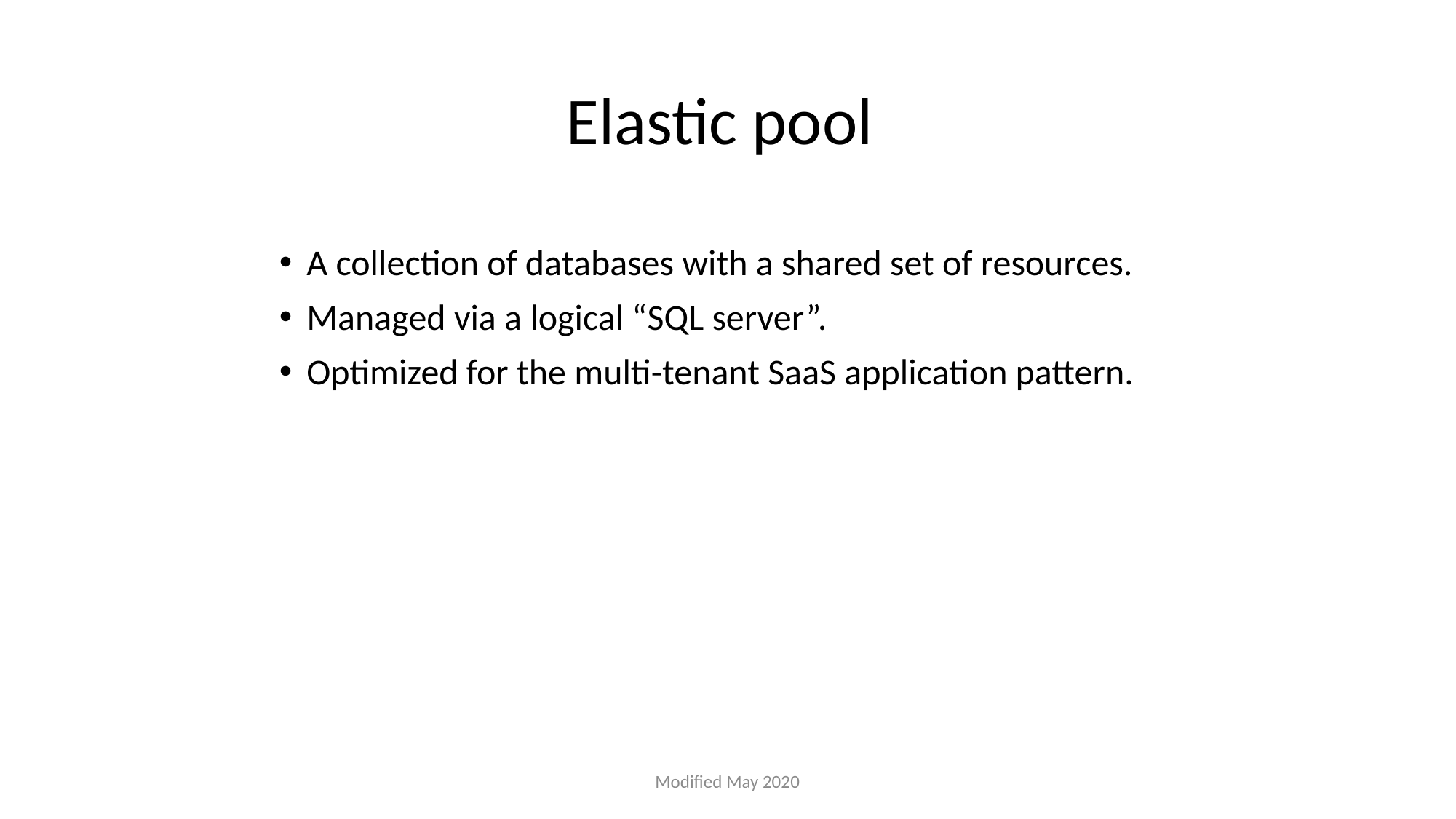

# Elastic pool
A collection of databases with a shared set of resources.
Managed via a logical “SQL server”.
Optimized for the multi-tenant SaaS application pattern.
Modified May 2020